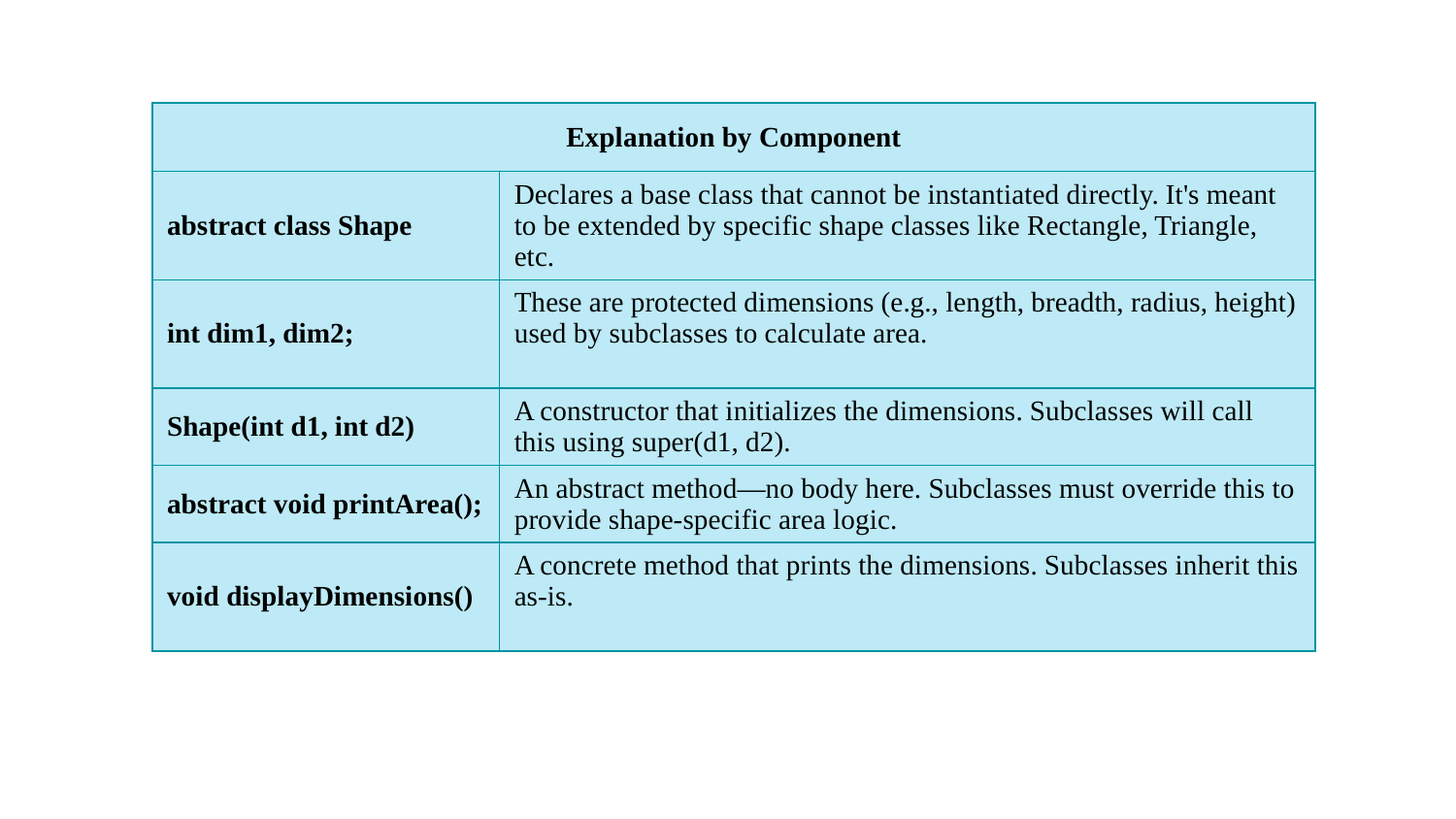

| Explanation by Component |  |
| --- | --- |
| abstract class Shape | Declares a base class that cannot be instantiated directly. It's meant to be extended by specific shape classes like Rectangle, Triangle, etc. |
| int dim1, dim2; | These are protected dimensions (e.g., length, breadth, radius, height) used by subclasses to calculate area. |
| Shape(int d1, int d2) | A constructor that initializes the dimensions. Subclasses will call this using super(d1, d2). |
| abstract void printArea(); | An abstract method—no body here. Subclasses must override this to provide shape-specific area logic. |
| void displayDimensions() | A concrete method that prints the dimensions. Subclasses inherit this as-is. |